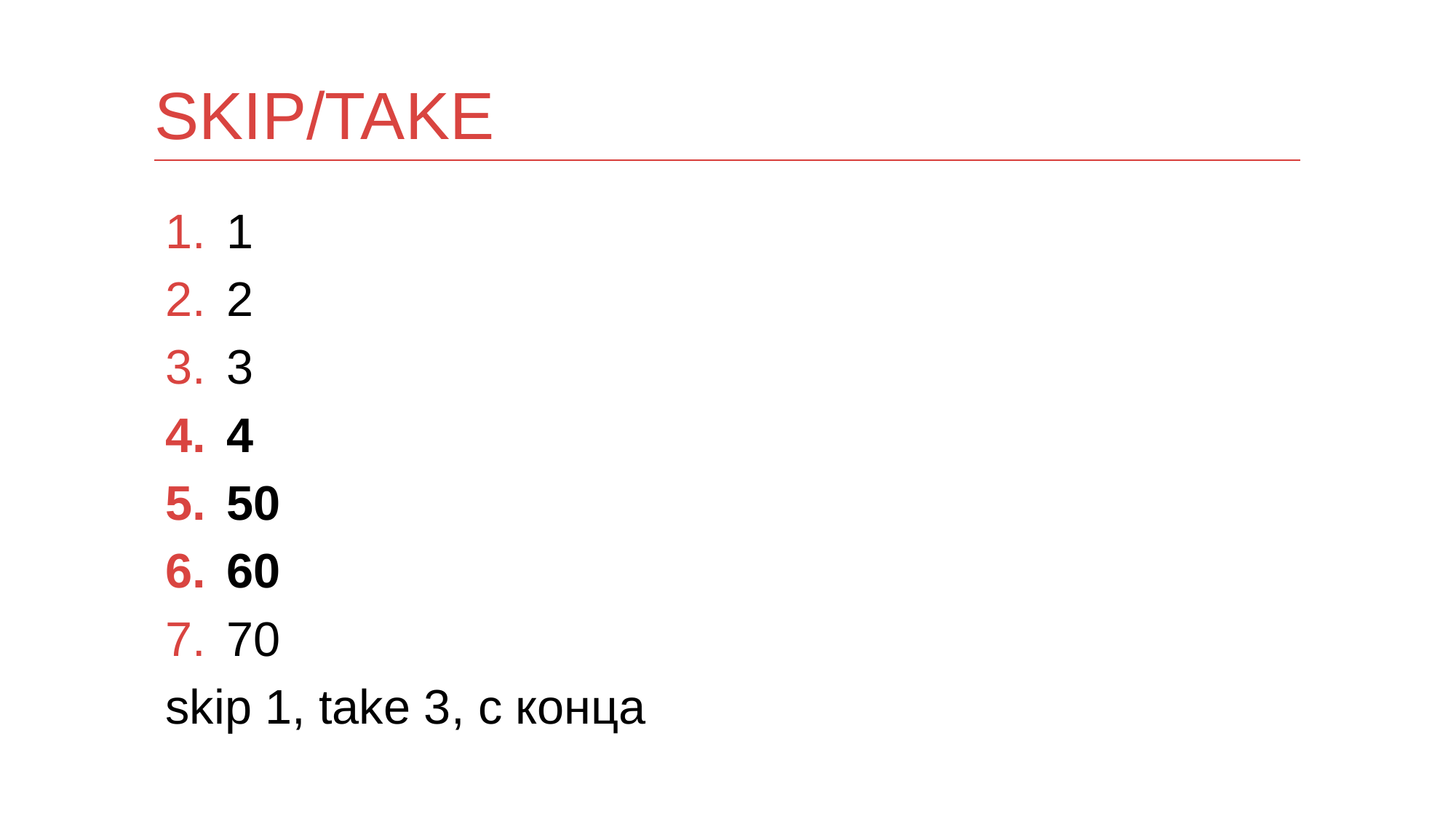

# SKIP/tAKE
1
2
3
4
50
60
70
skip 1, take 3, с конца